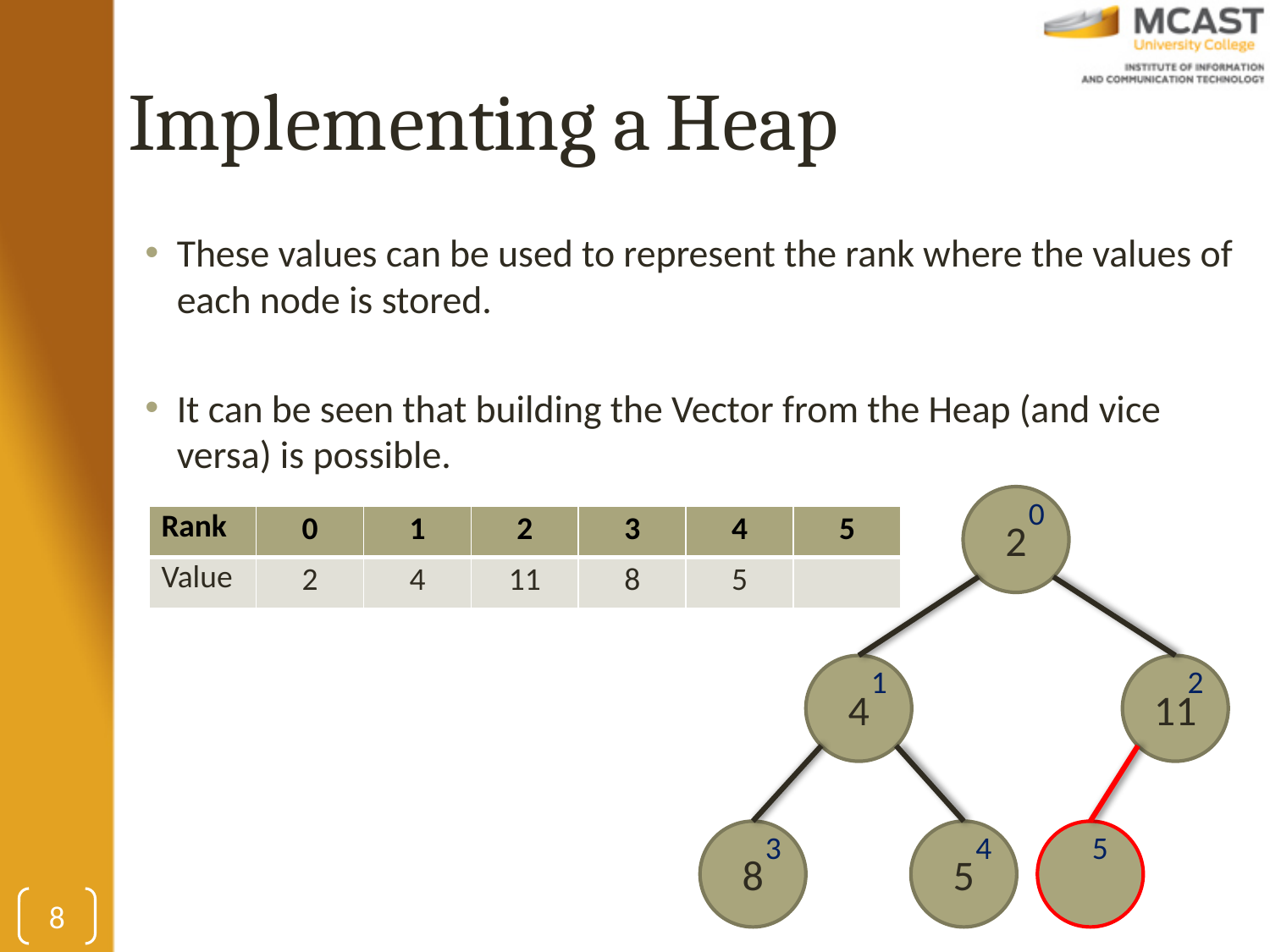

# Implementing a Heap
These values can be used to represent the rank where the values of each node is stored.

It can be seen that building the Vector from the Heap (and vice versa) is possible.

2
0
| Rank | 0 | 1 | 2 | 3 | 4 | 5 |
| --- | --- | --- | --- | --- | --- | --- |
| Value | 2 | 4 | 11 | 8 | 5 |  |
2
4
1
11
8
5
4

5
3
8